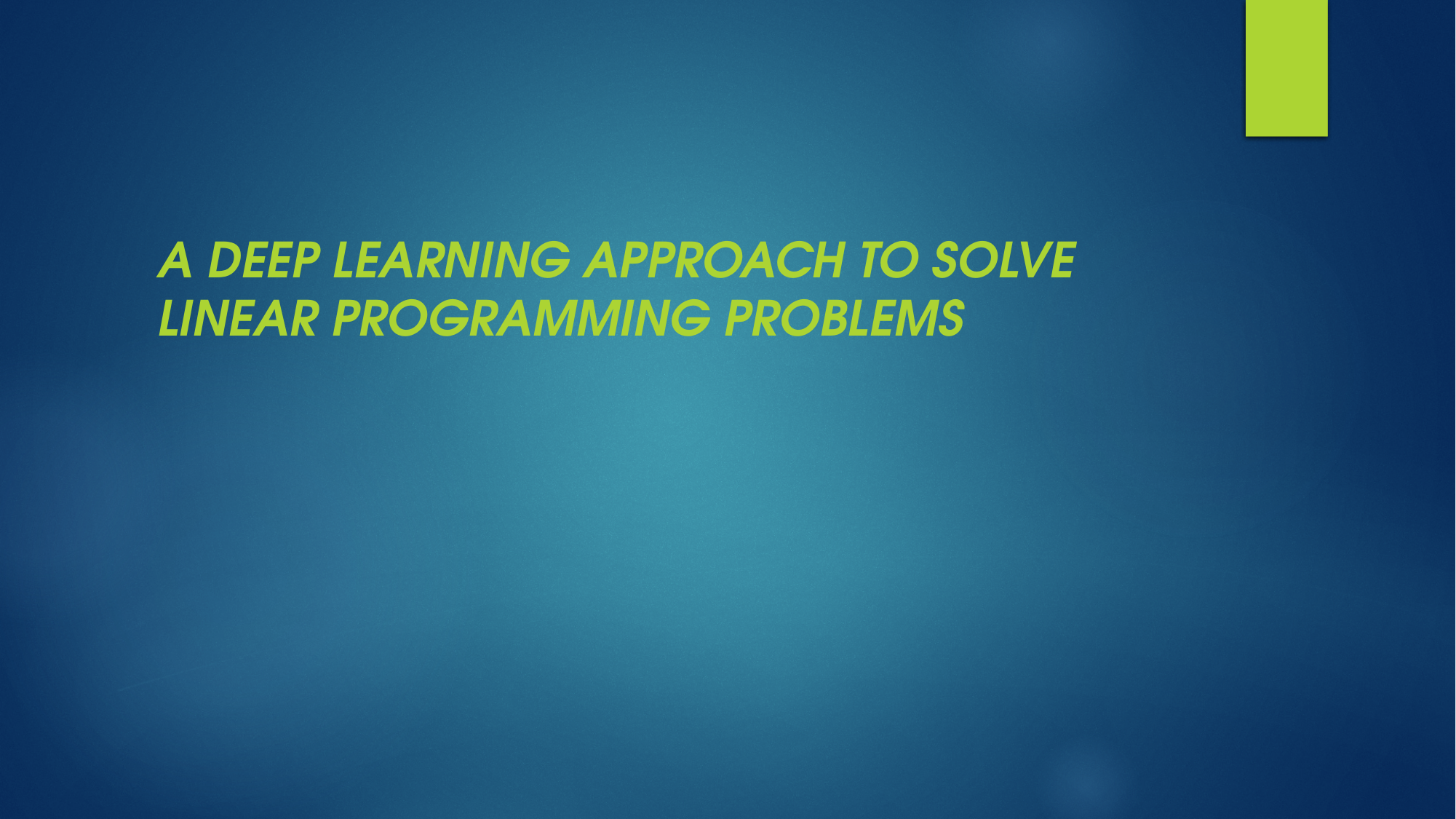

A DEEP LEARNING APPROACH TO SOLVE LINEAR PROGRAMMING PROBLEMS